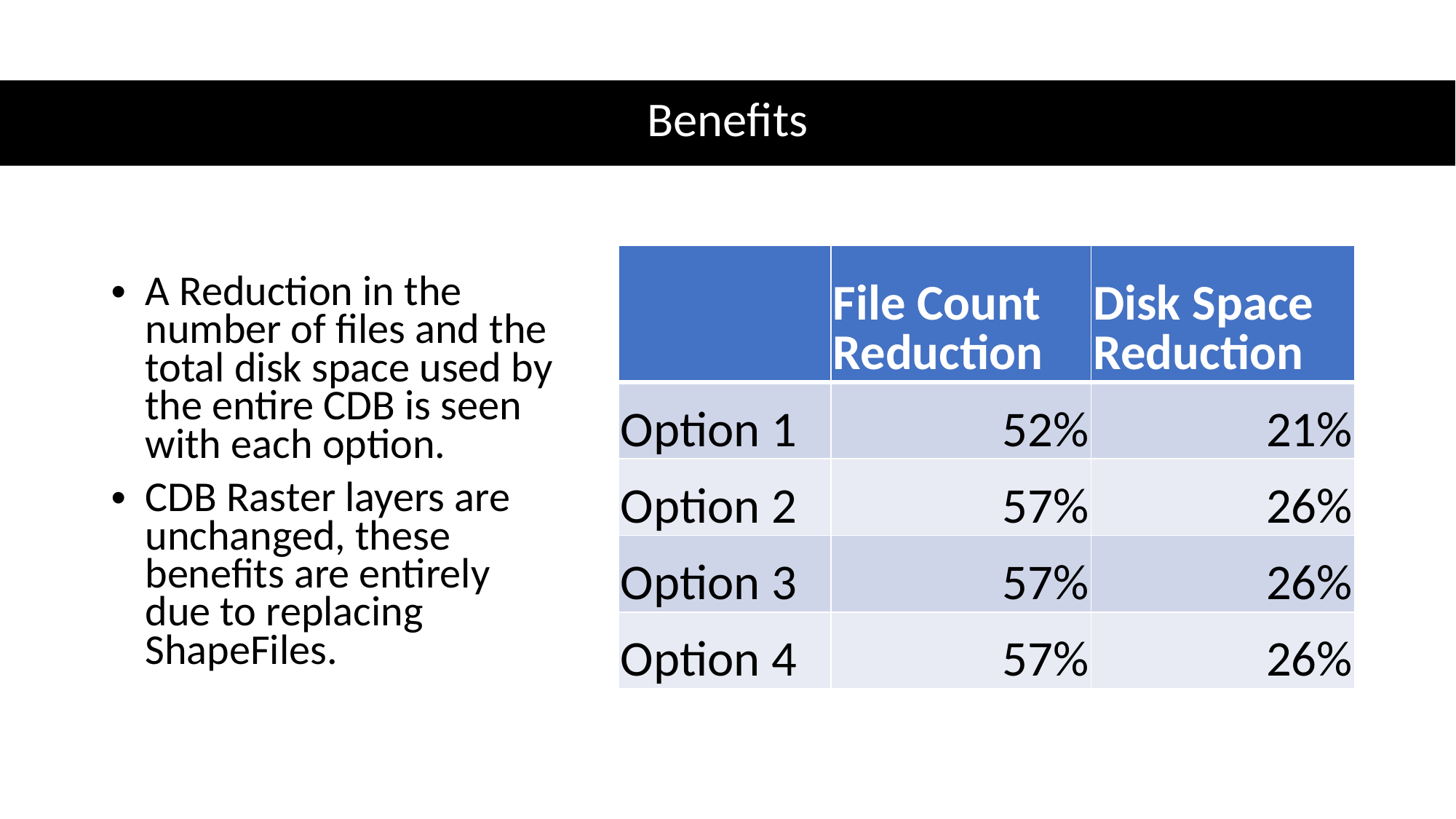

# File System Reduction
Benefits
A Reduction in the number of files and the total disk space used by the entire CDB is seen with each option.
CDB Raster layers are unchanged, these benefits are entirely due to replacing ShapeFiles.
|  | File Count Reduction | Disk Space Reduction |
| --- | --- | --- |
| Option 1 | 52% | 21% |
| Option 2 | 57% | 26% |
| Option 3 | 57% | 26% |
| Option 4 | 57% | 26% |